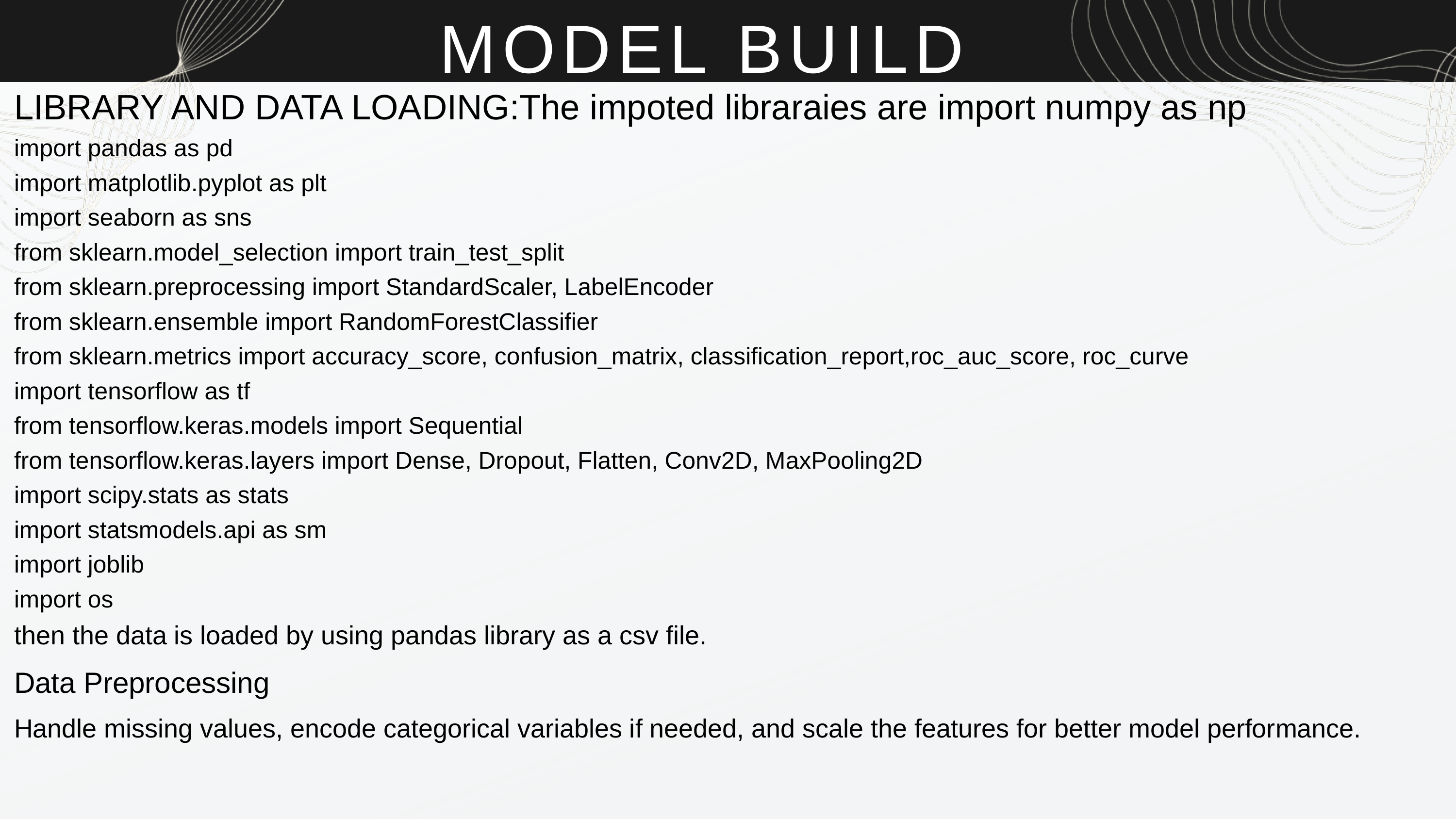

MODEL BUILD
LIBRARY AND DATA LOADING:The impoted libraraies are import numpy as np
import pandas as pd
import matplotlib.pyplot as plt
import seaborn as sns
from sklearn.model_selection import train_test_split
from sklearn.preprocessing import StandardScaler, LabelEncoder
from sklearn.ensemble import RandomForestClassifier
from sklearn.metrics import accuracy_score, confusion_matrix, classification_report,roc_auc_score, roc_curve
import tensorflow as tf
from tensorflow.keras.models import Sequential
from tensorflow.keras.layers import Dense, Dropout, Flatten, Conv2D, MaxPooling2D
import scipy.stats as stats
import statsmodels.api as sm
import joblib
import os
then the data is loaded by using pandas library as a csv file.
Data Preprocessing
Handle missing values, encode categorical variables if needed, and scale the features for better model performance.